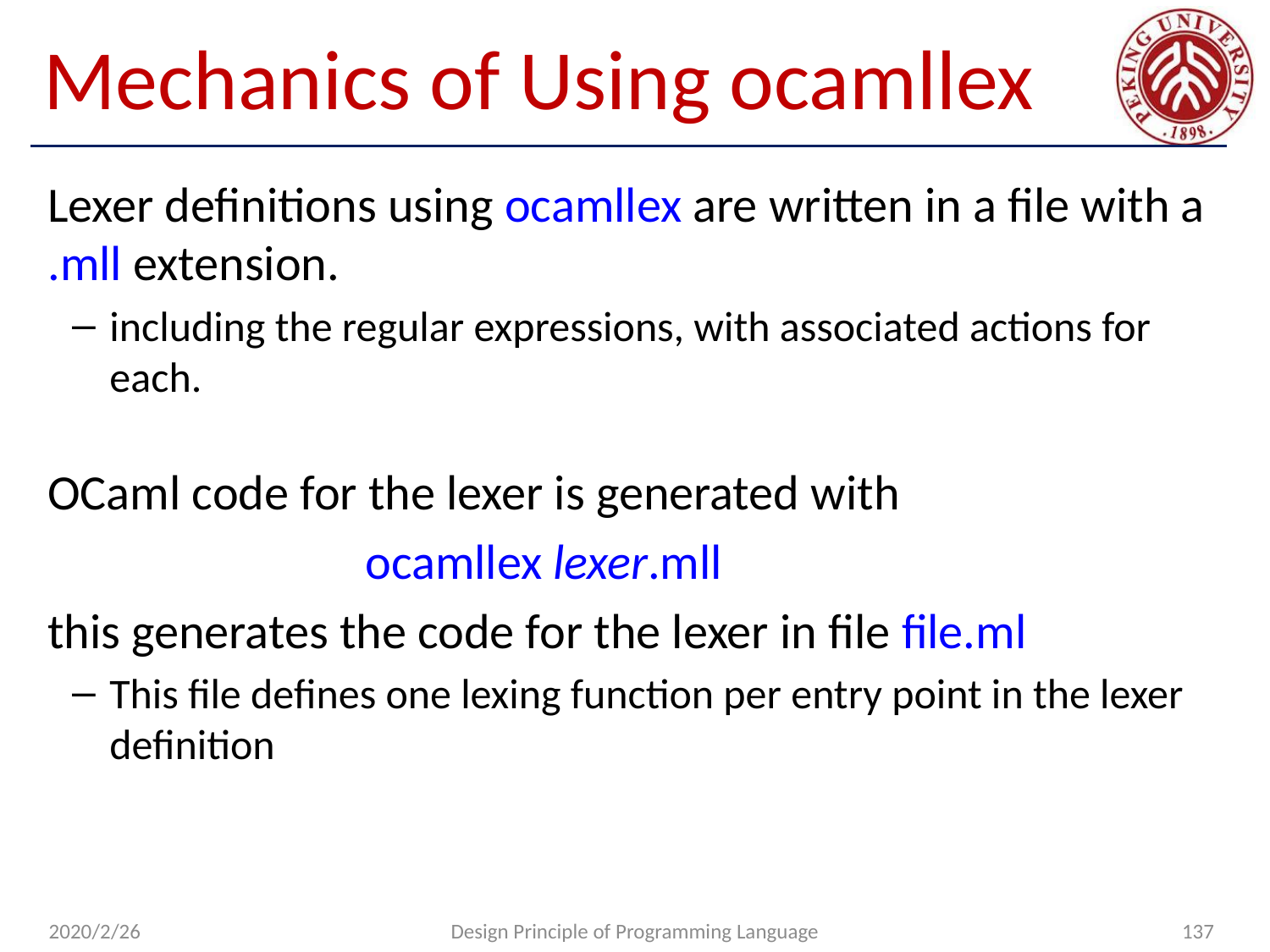

# Mechanics of Using ocamllex
Lexer definitions using ocamllex are written in a file with a .mll extension.
including the regular expressions, with associated actions for each.

OCaml code for the lexer is generated with
		ocamllex lexer.mll
this generates the code for the lexer in file file.ml
This file defines one lexing function per entry point in the lexer definition

2020/2/26
Design Principle of Programming Language
137